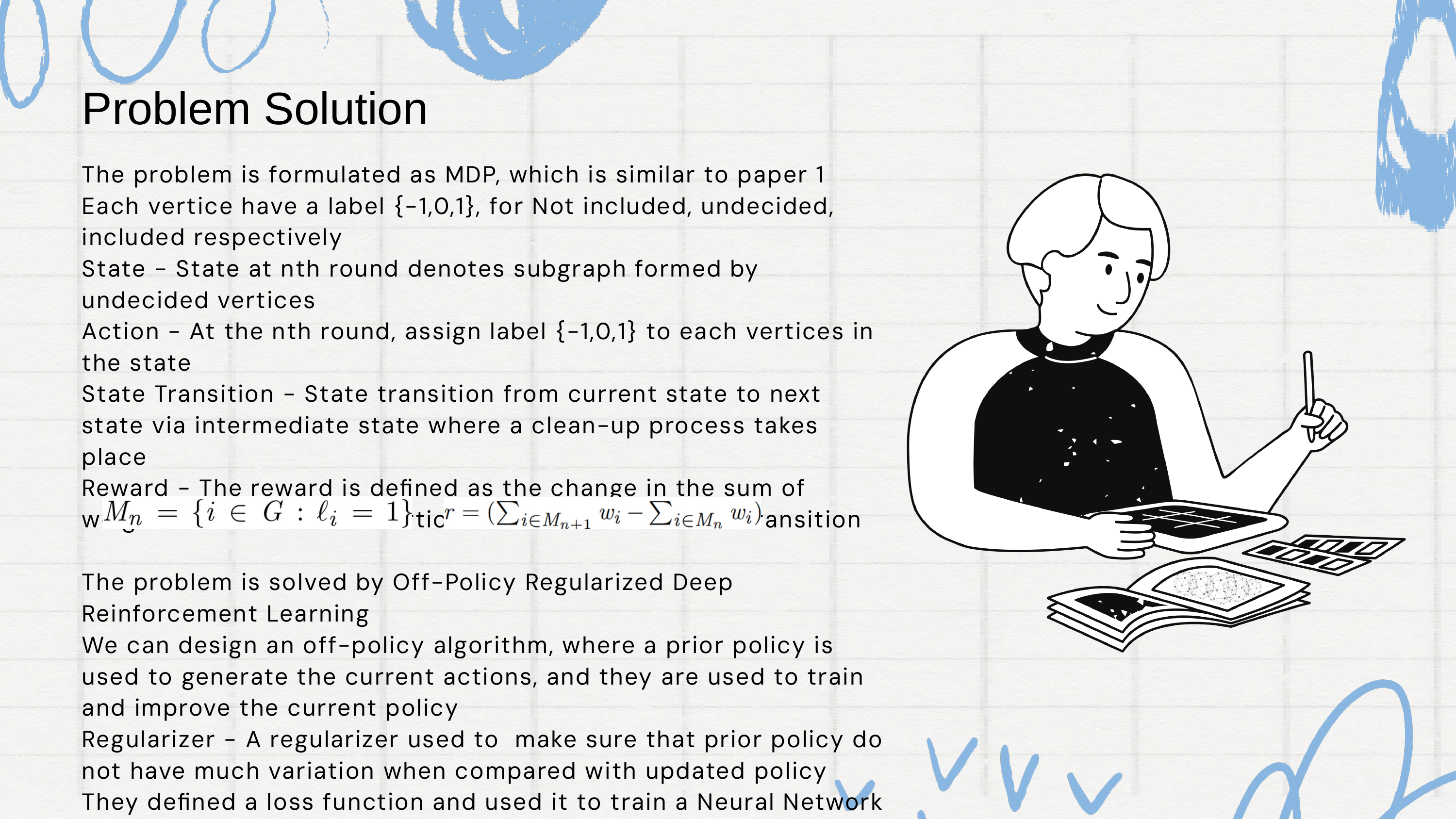

Problem Solution
The problem is formulated as MDP, which is similar to paper 1
Each vertice have a label {-1,0,1}, for Not included, undecided, included respectively
State - State at nth round denotes subgraph formed by undecided vertices
Action - At the nth round, assign label {-1,0,1} to each vertices in the state
State Transition - State transition from current state to next state via intermediate state where a clean-up process takes place
Reward - The reward is defined as the change in the sum of weights of the included vertices in the MWIS on state transition

The problem is solved by Off-Policy Regularized Deep Reinforcement Learning
We can design an off-policy algorithm, where a prior policy is used to generate the current actions, and they are used to train and improve the current policy
Regularizer - A regularizer used to  make sure that prior policy do not have much variation when compared with updated policy
They defined a loss function and used it to train a Neural Network